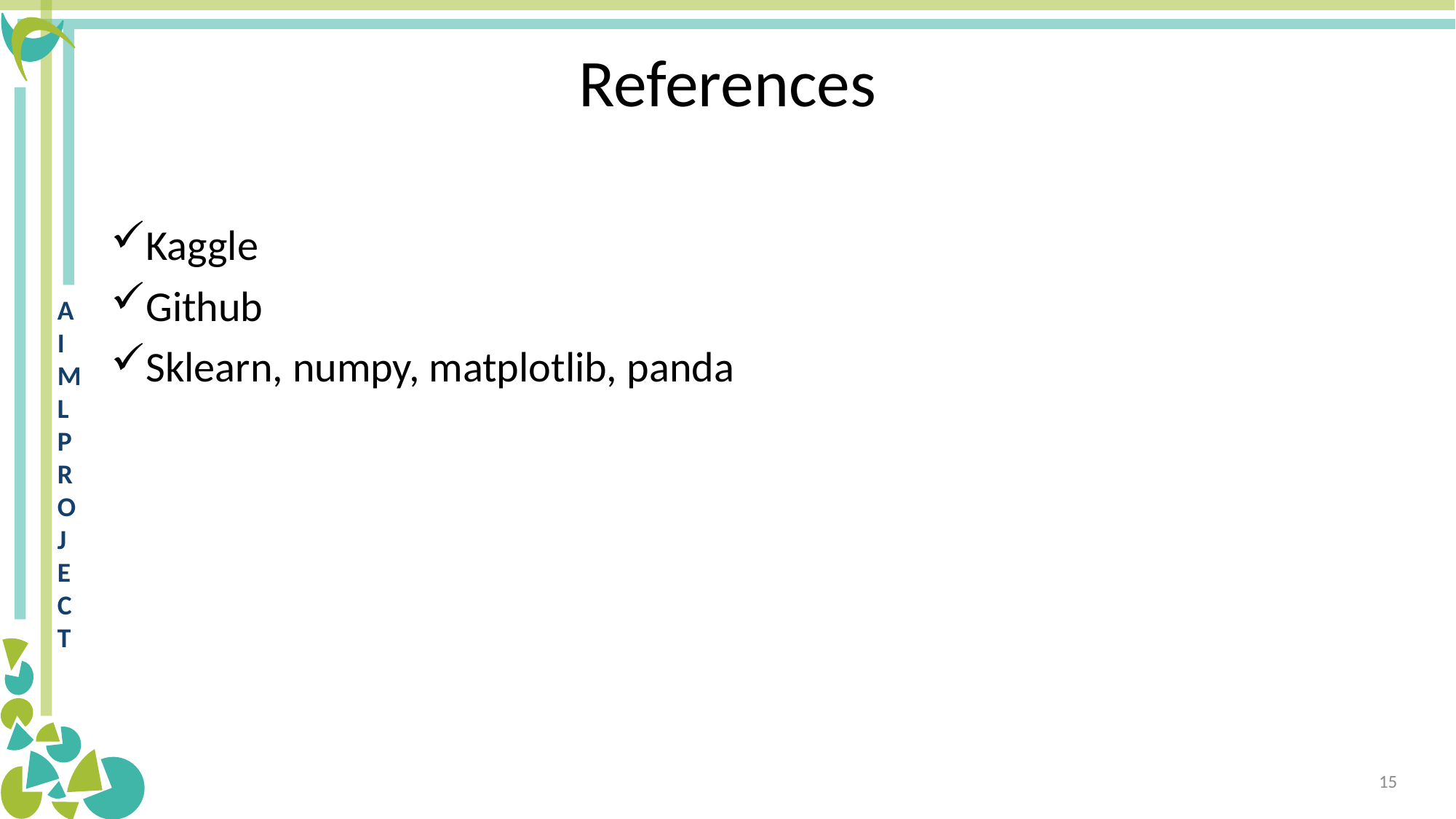

# References
Kaggle
Github
Sklearn, numpy, matplotlib, panda
15